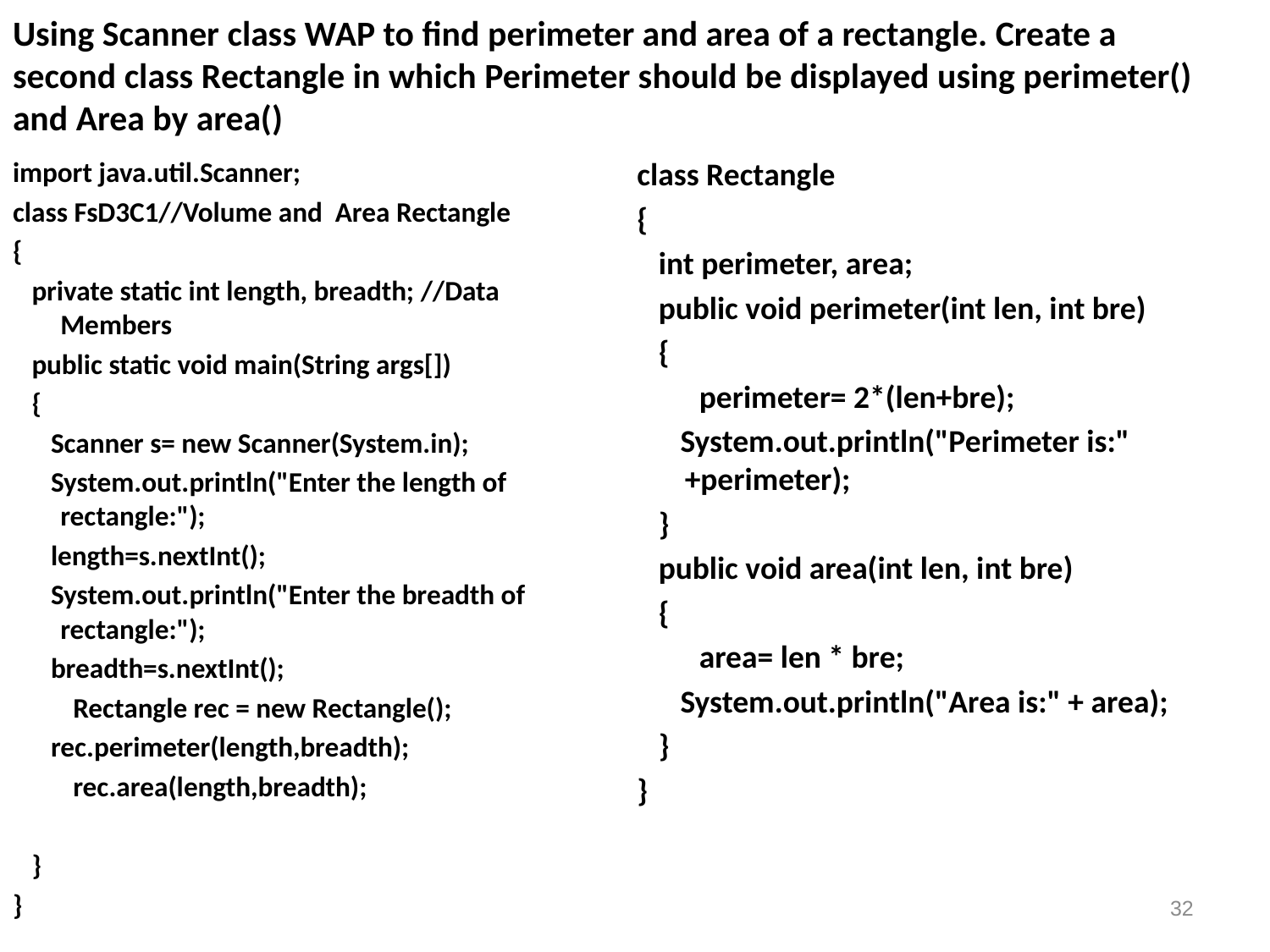

# Using Scanner class WAP to find perimeter and area of a rectangle. Create a second class Rectangle in which Perimeter should be displayed using perimeter() and Area by area()
import java.util.Scanner;
class FsD3C1//Volume and  Area Rectangle
{
   private static int length, breadth; //Data Members
   public static void main(String args[])
   {
      Scanner s= new Scanner(System.in);
      System.out.println("Enter the length of rectangle:");
      length=s.nextInt();
      System.out.println("Enter the breadth of rectangle:");
      breadth=s.nextInt();
	  Rectangle rec = new Rectangle();
      rec.perimeter(length,breadth);
	  rec.area(length,breadth);

   }
}

class Rectangle
{
   int perimeter, area;
   public void perimeter(int len, int bre)
   {
	  perimeter= 2*(len+bre);
      System.out.println("Perimeter is:" +perimeter);
   }
   public void area(int len, int bre)
   {
	  area= len * bre;
      System.out.println("Area is:" + area);
   }
}

32